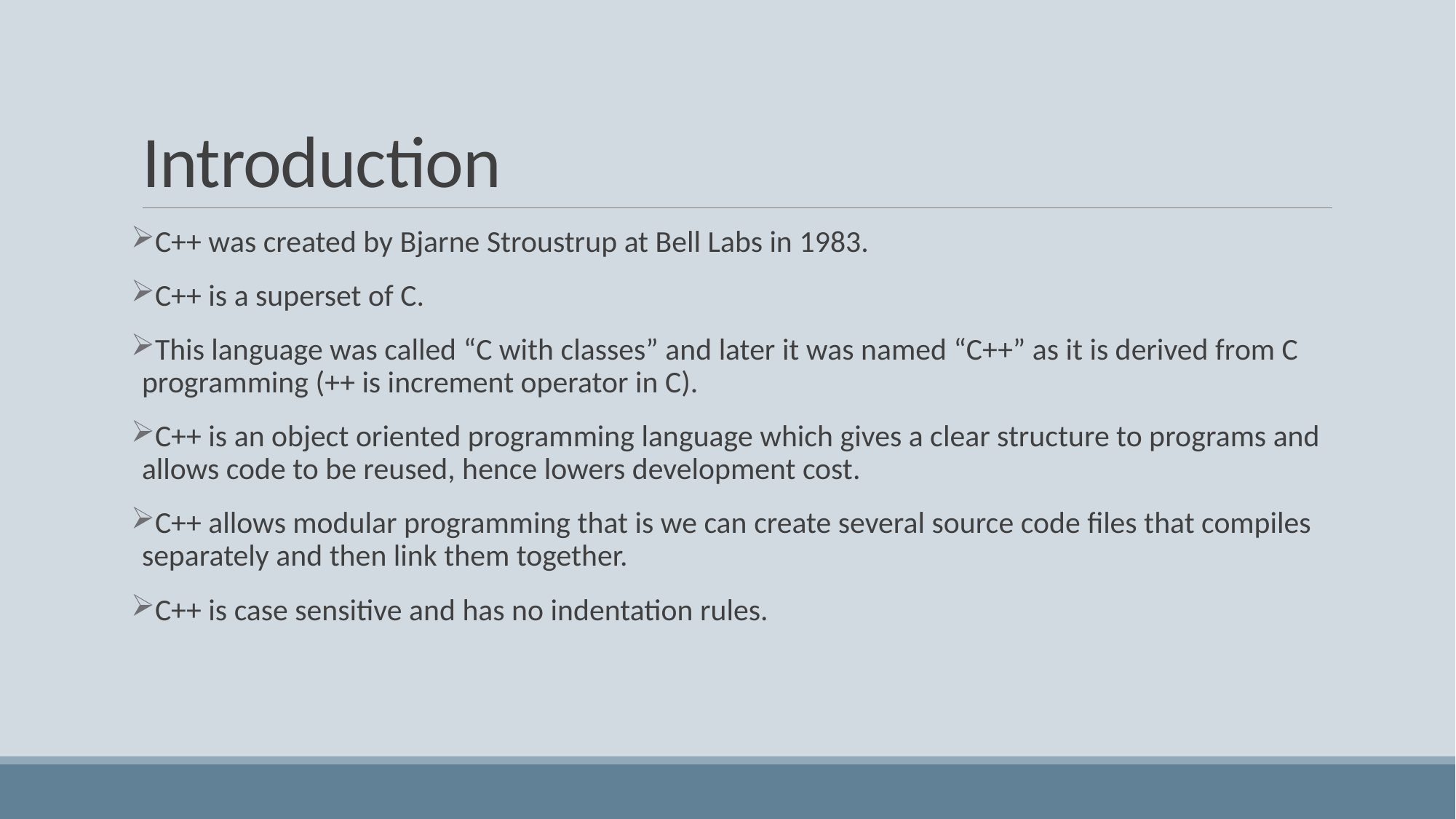

# Introduction
C++ was created by Bjarne Stroustrup at Bell Labs in 1983.
C++ is a superset of C.
This language was called “C with classes” and later it was named “C++” as it is derived from C programming (++ is increment operator in C).
C++ is an object oriented programming language which gives a clear structure to programs and allows code to be reused, hence lowers development cost.
C++ allows modular programming that is we can create several source code files that compiles separately and then link them together.
C++ is case sensitive and has no indentation rules.